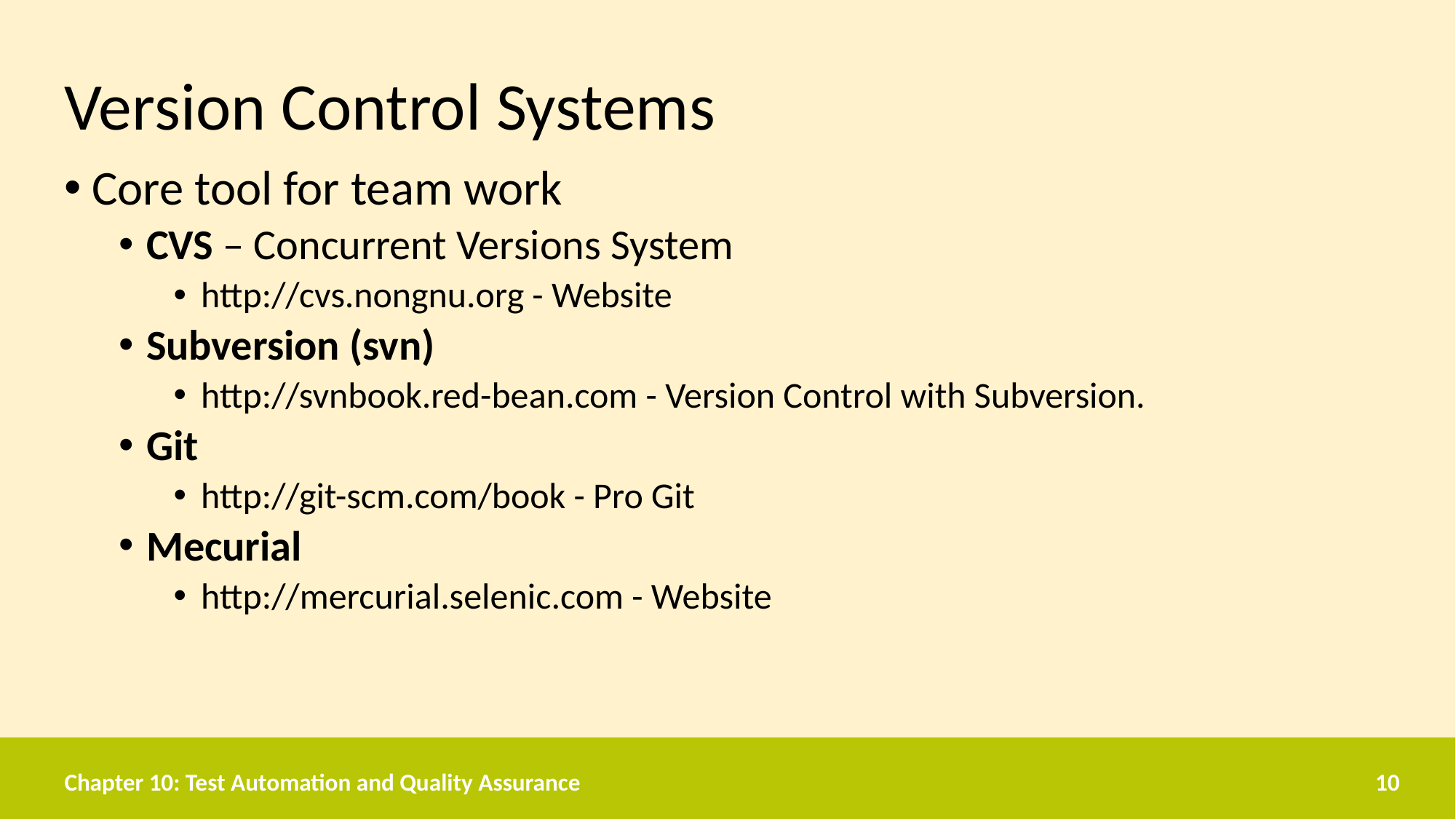

# Version Control Systems
Core tool for team work
CVS – Concurrent Versions System
http://cvs.nongnu.org - Website
Subversion (svn)
http://svnbook.red-bean.com - Version Control with Subversion.
Git
http://git-scm.com/book - Pro Git
Mecurial
http://mercurial.selenic.com - Website

Chapter 10: Test Automation and Quality Assurance
10